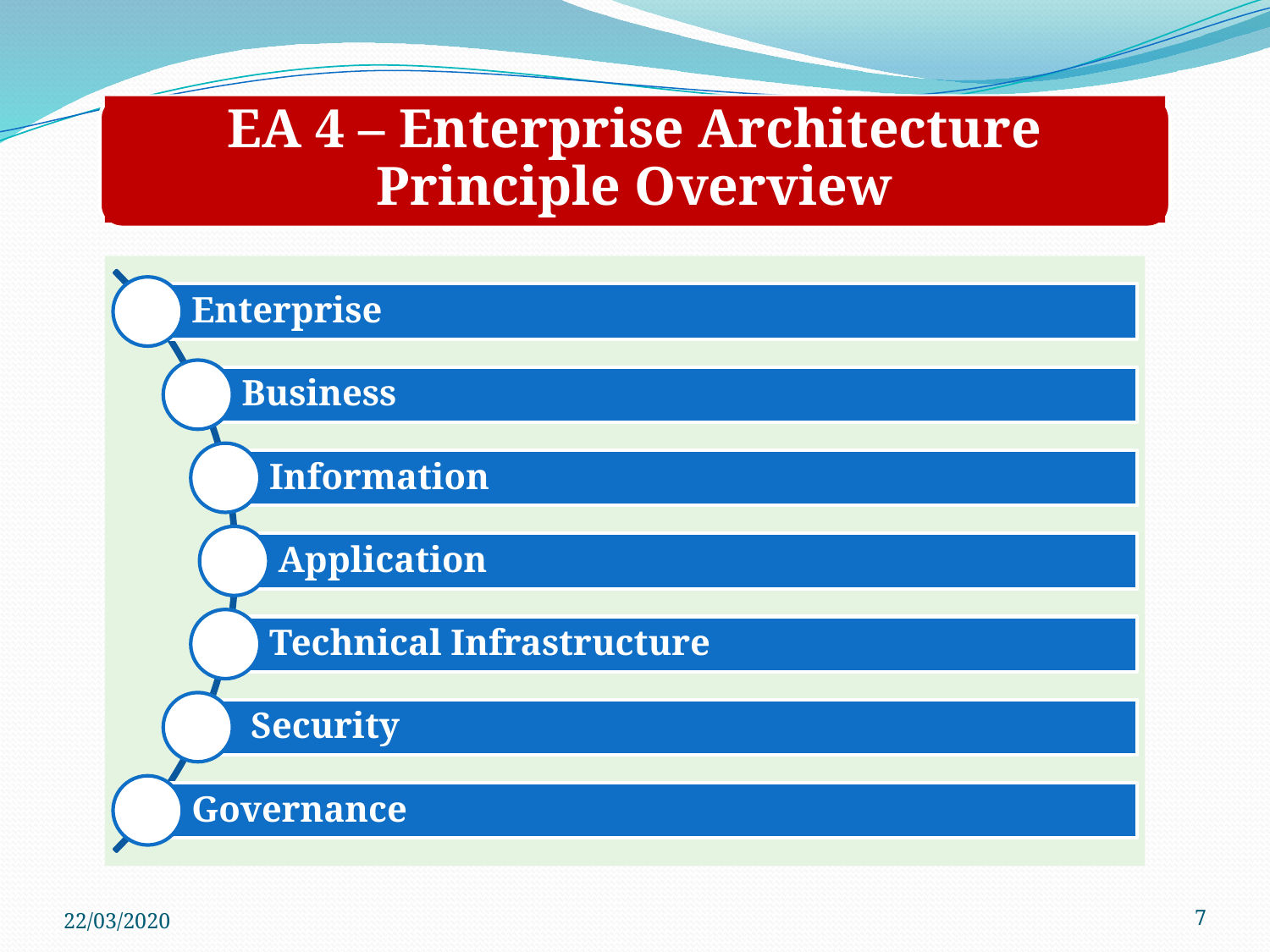

EA 4 – Enterprise Architecture Principle Overview
Enterprise
Business
Information
Application
Technical Infrastructure
 Security
Governance
22/03/2020
7